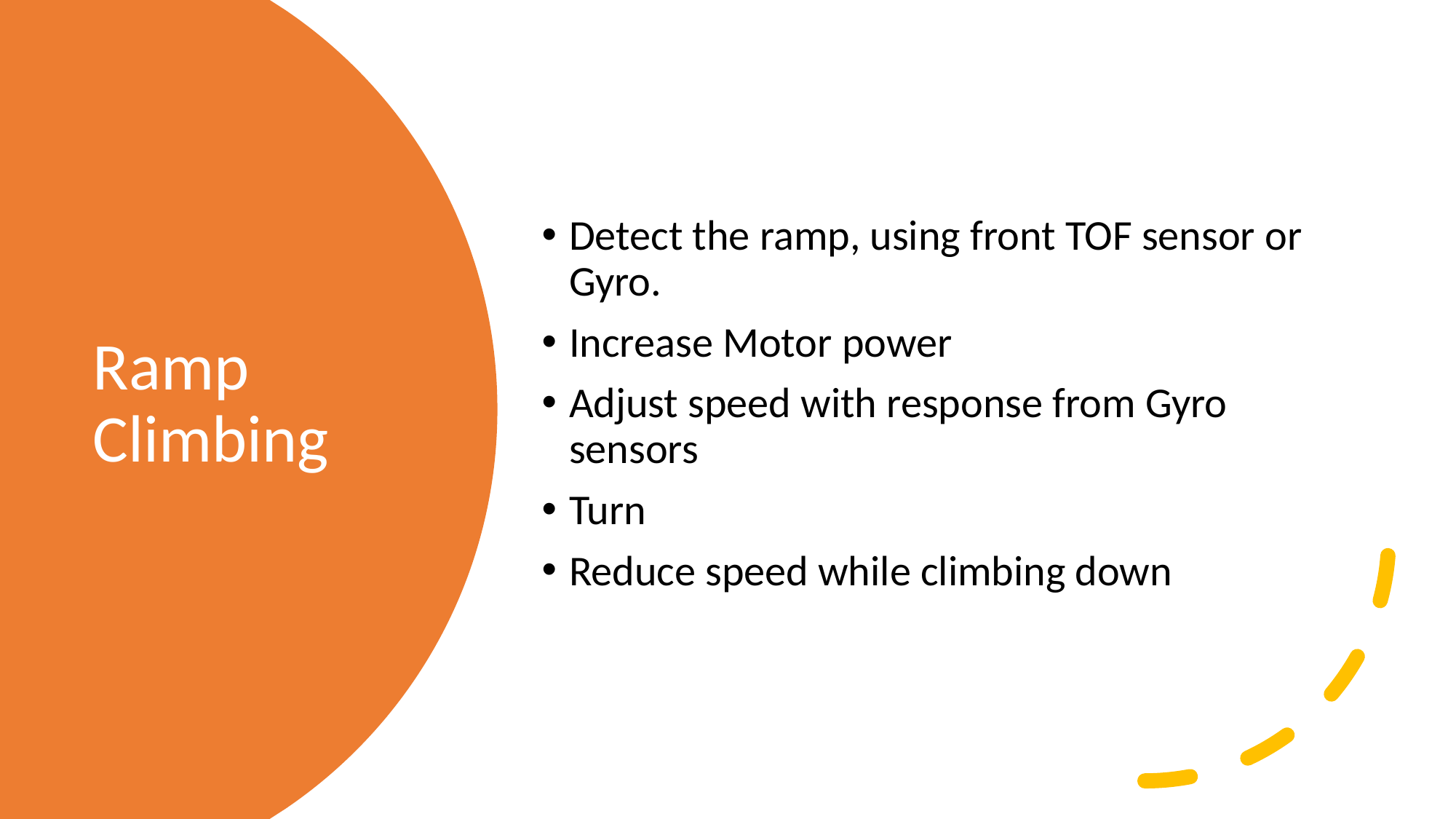

Detect the ramp, using front TOF sensor or Gyro.
Increase Motor power
Adjust speed with response from Gyro sensors
Turn
Reduce speed while climbing down
# Ramp Climbing